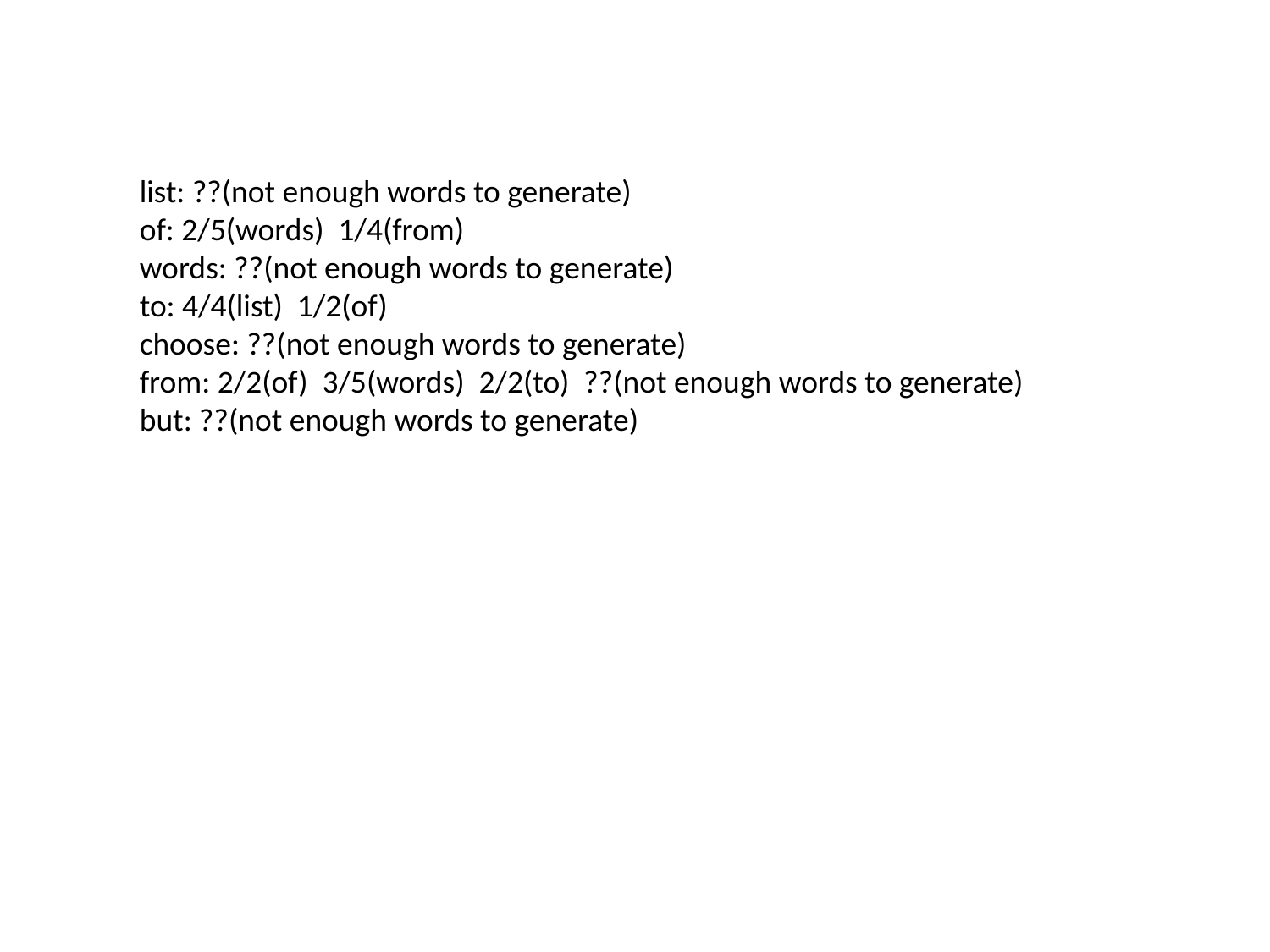

list: ??(not enough words to generate)
of: 2/5(words)  1/4(from)
words: ??(not enough words to generate)
to: 4/4(list)  1/2(of)
choose: ??(not enough words to generate)
from: 2/2(of)  3/5(words)  2/2(to)  ??(not enough words to generate)
but: ??(not enough words to generate)